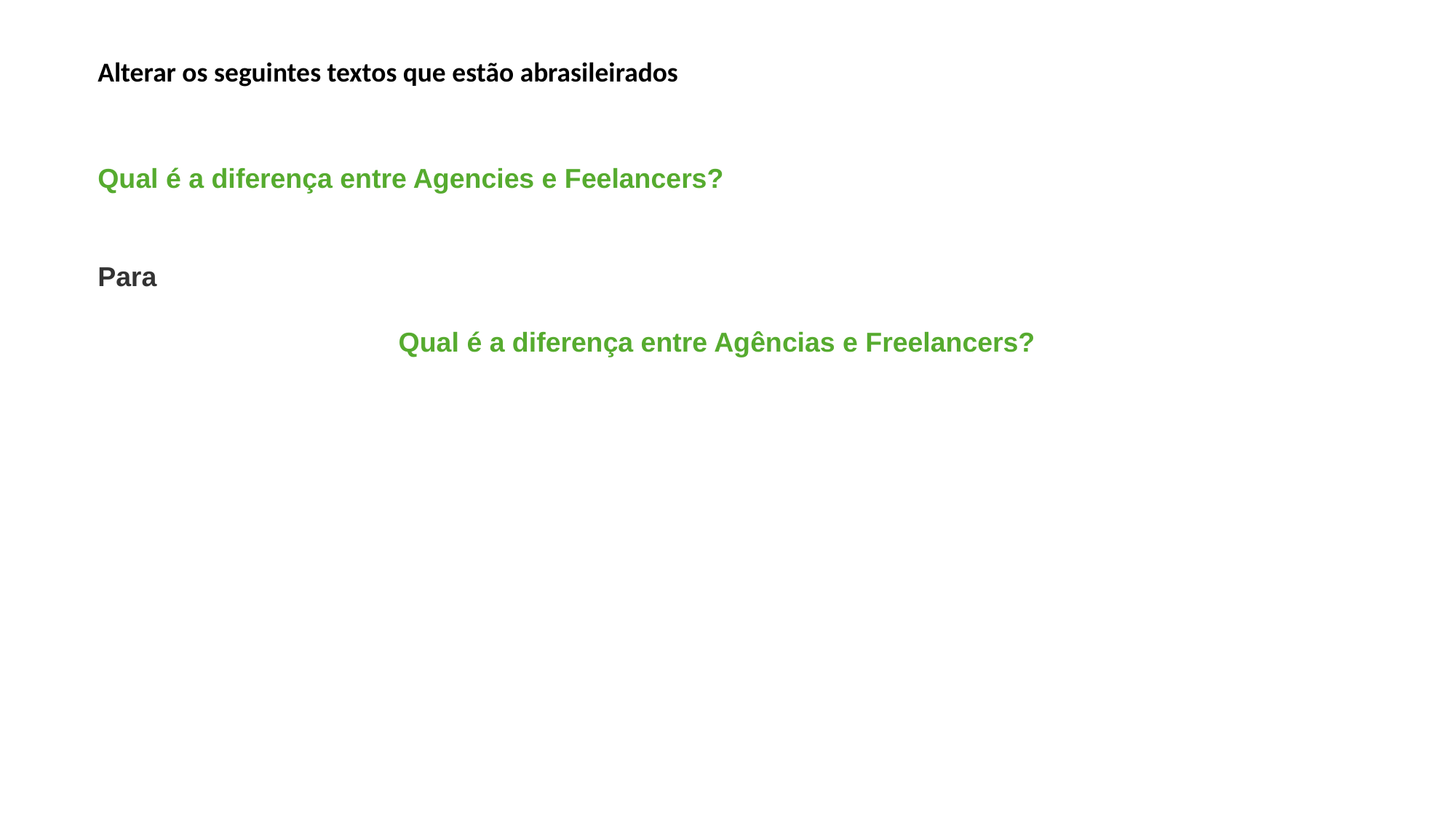

Alterar os seguintes textos que estão abrasileirados
Qual é a diferença entre Agencies e Feelancers?
Para

Qual é a diferença entre Agências e Freelancers?